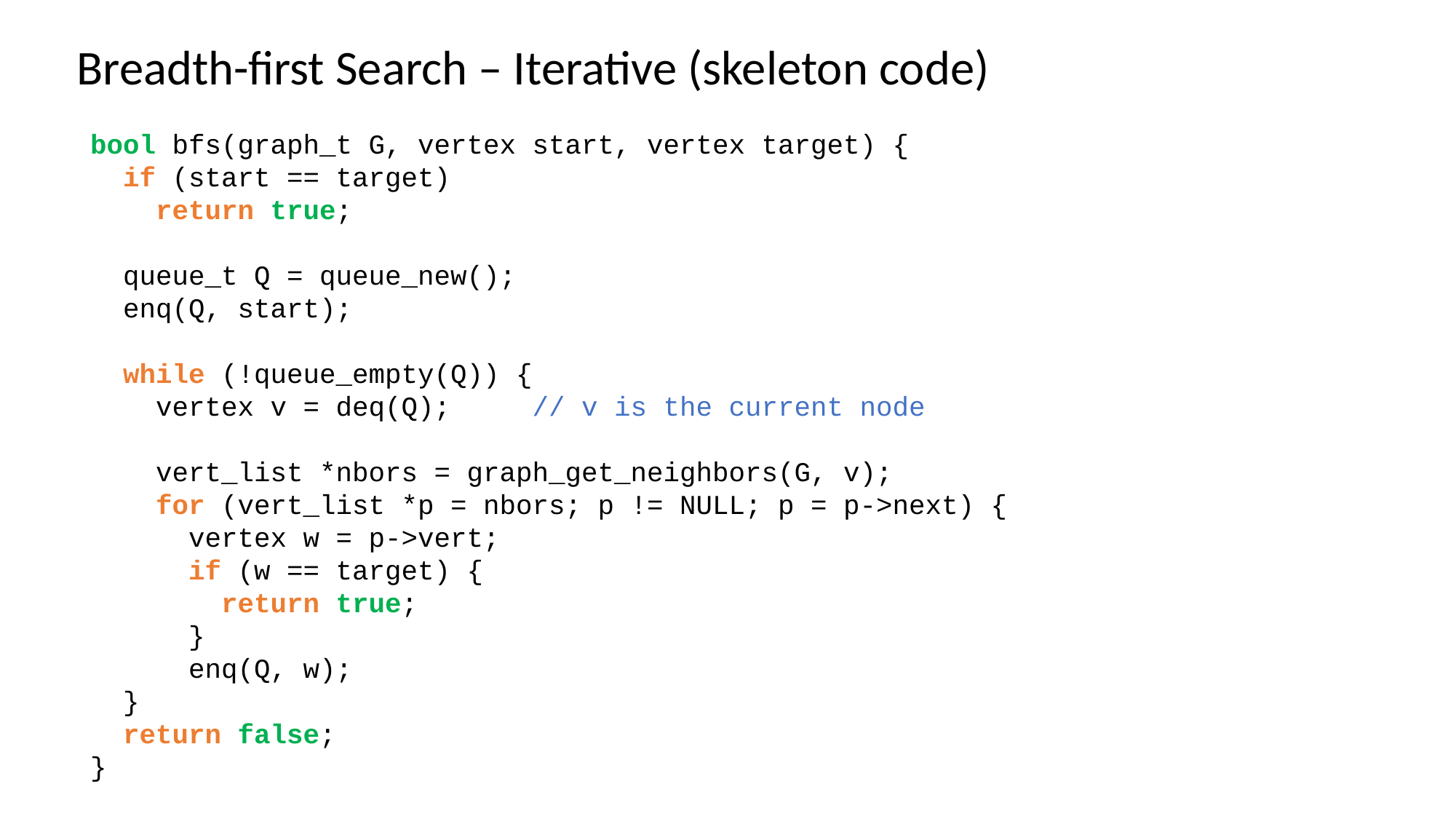

# Breadth-first Search – Iterative (skeleton code)

bool bfs(graph_t G, vertex start, vertex target) {
  if (start == target)
    return true;

  queue_t Q = queue_new();
  enq(Q, start);

  while (!queue_empty(Q)) {
    vertex v = deq(Q);     // v is the current node

    vert_list *nbors = graph_get_neighbors(G, v);
    for (vert_list *p = nbors; p != NULL; p = p->next) {
      vertex w = p->vert;
      if (w == target) {
        return true;
      }
      enq(Q, w);
  }
  return false;
}